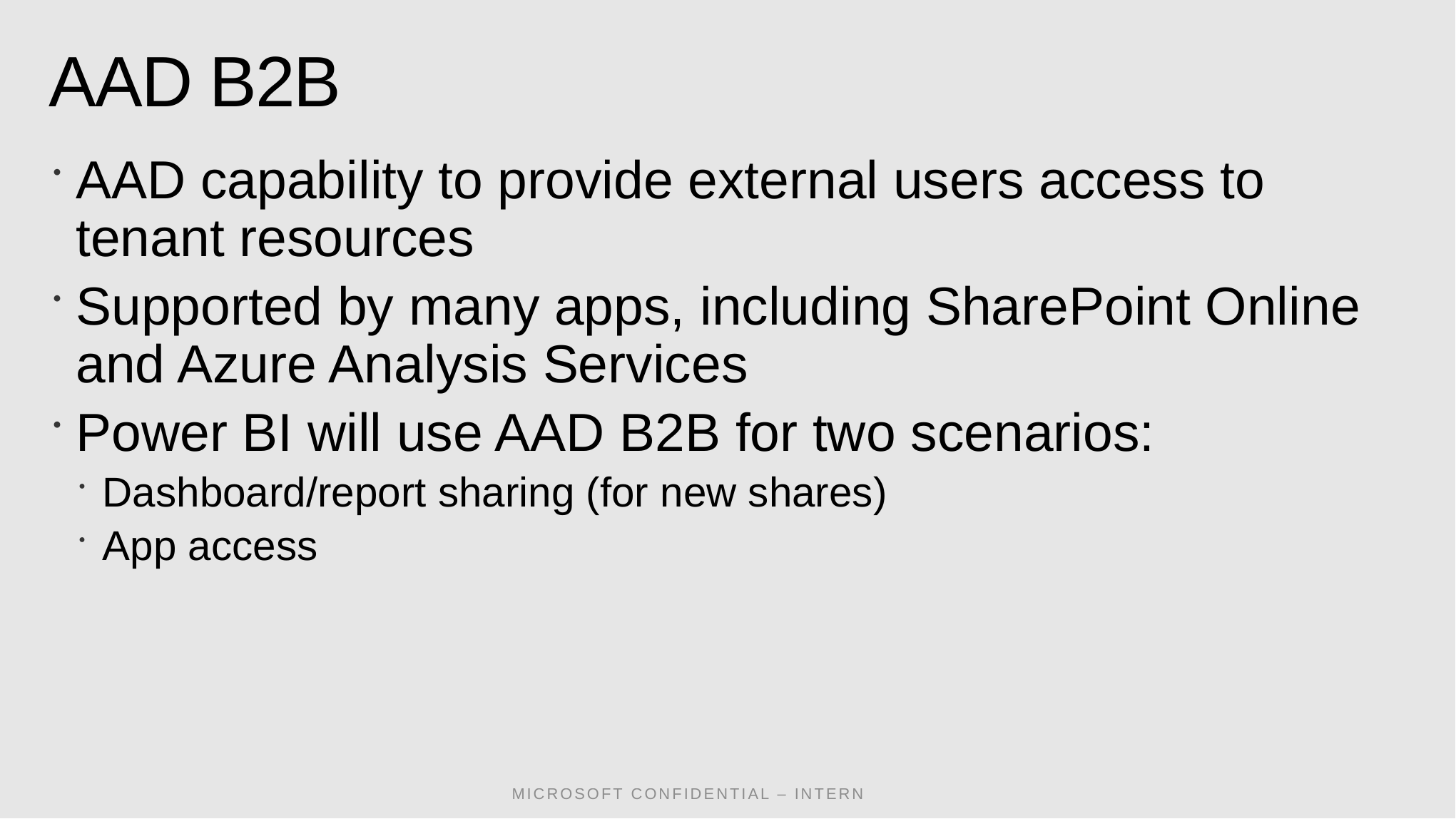

# AAD B2B
AAD capability to provide external users access to tenant resources
Supported by many apps, including SharePoint Online and Azure Analysis Services
Power BI will use AAD B2B for two scenarios:
Dashboard/report sharing (for new shares)
App access